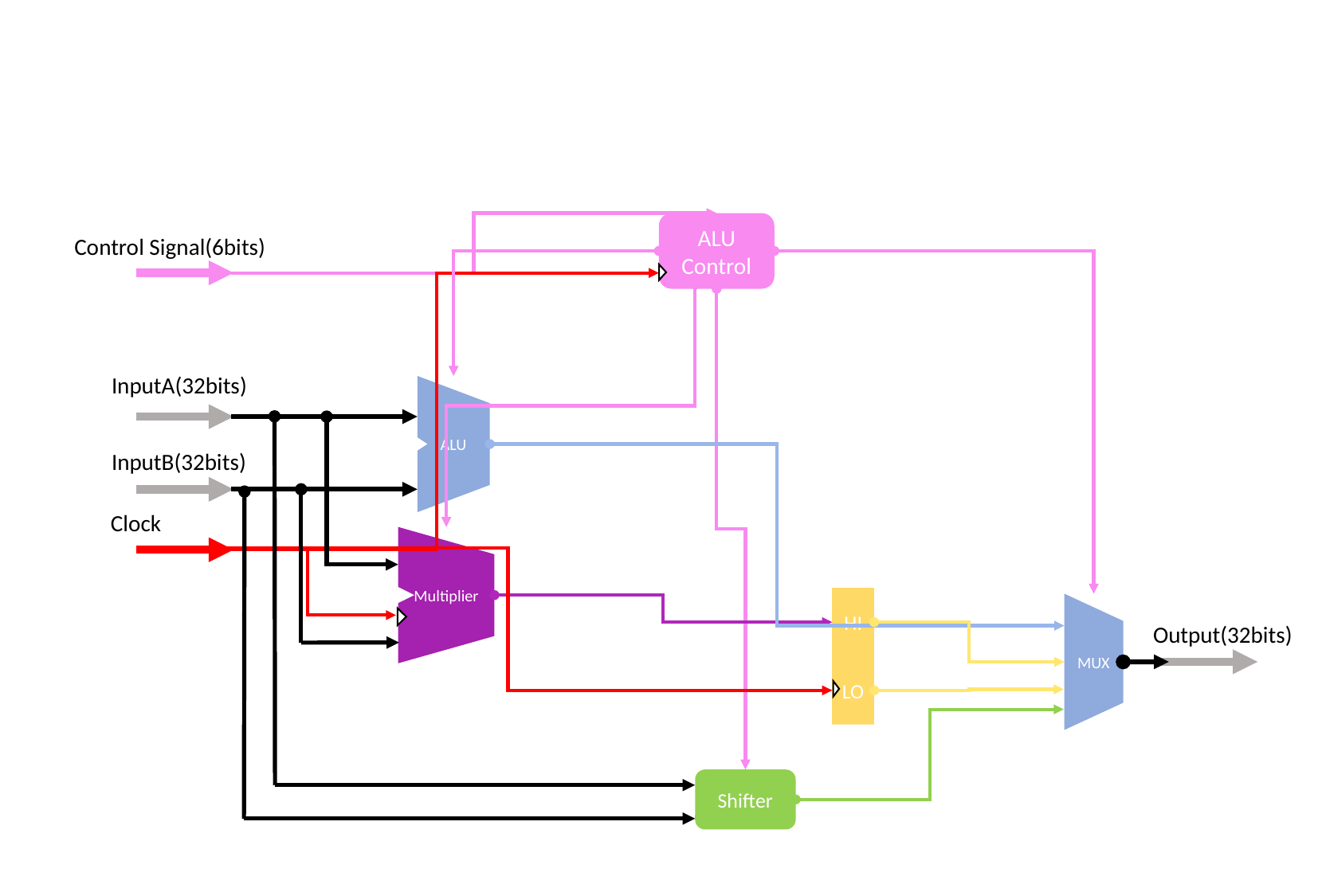

ALU
Control

Control Signal(6bits)

InputA(32bits)
ALU

MUX
Multiplier

HI
LO
InputB(32bits)
Clock

Output(32bits)

Shifter